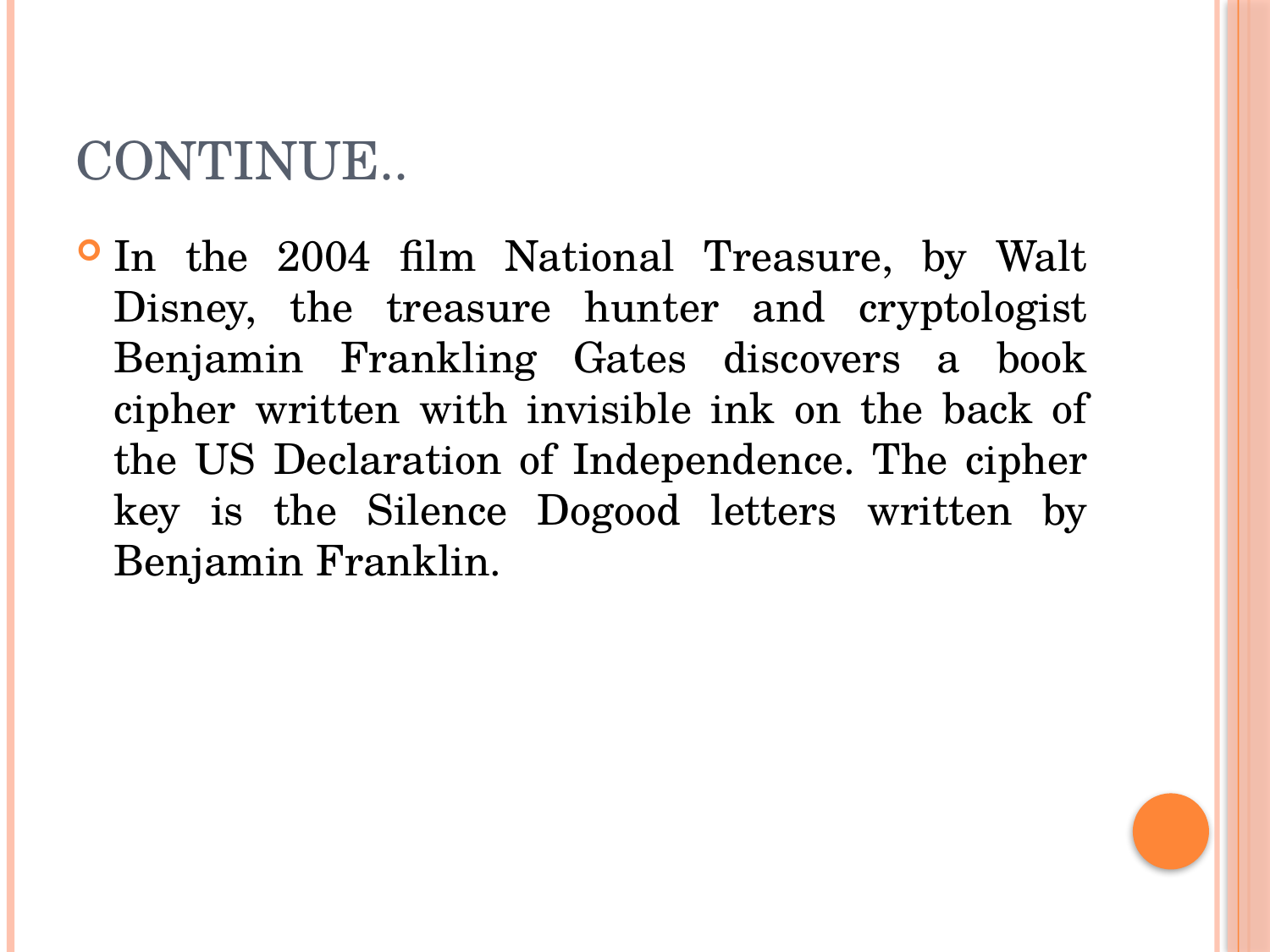

# Continue..
In the 2004 film National Treasure, by Walt Disney, the treasure hunter and cryptologist Benjamin Frankling Gates discovers a book cipher written with invisible ink on the back of the US Declaration of Independence. The cipher key is the Silence Dogood letters written by Benjamin Franklin.